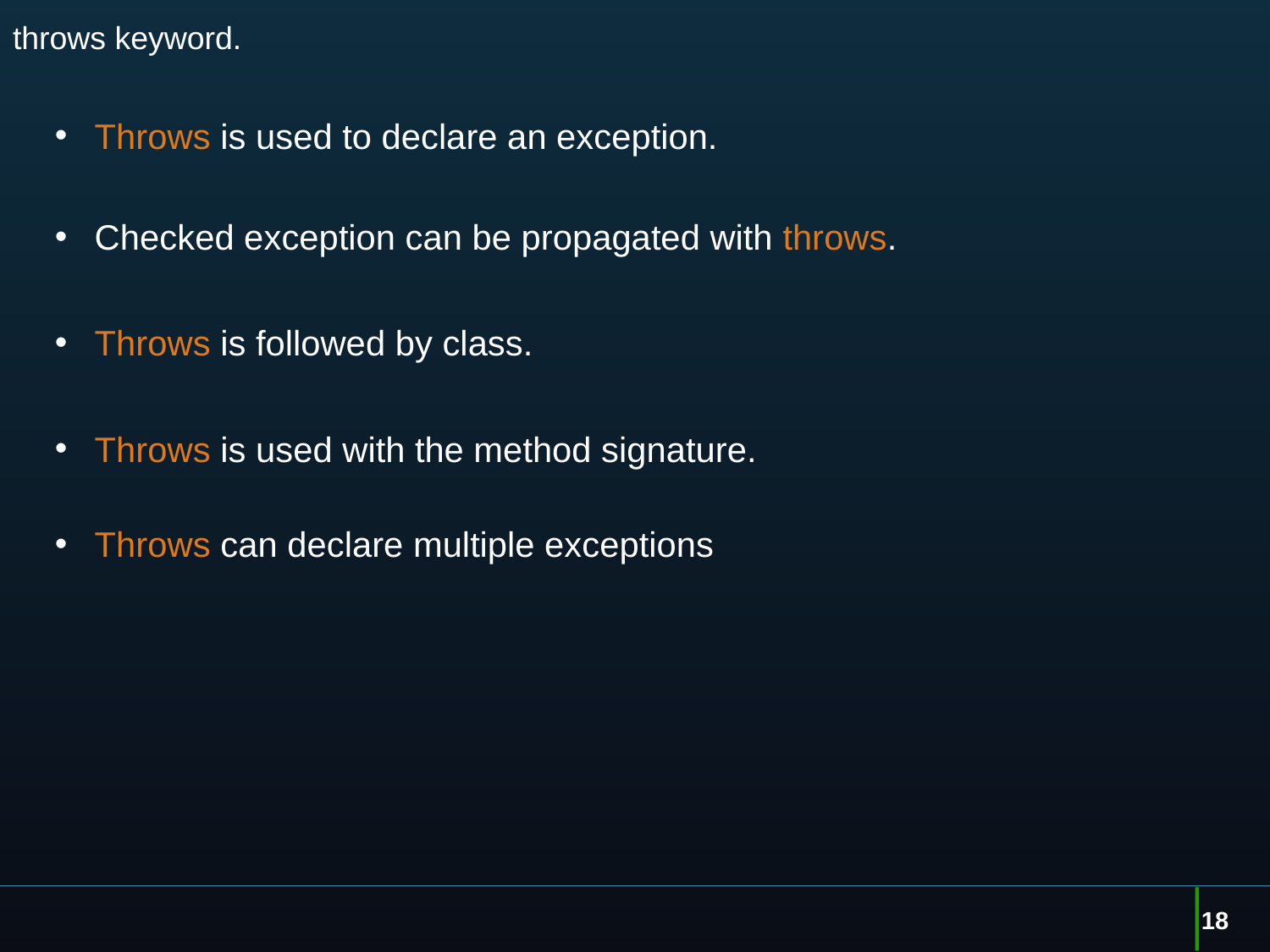

# throws keyword.
Throws is used to declare an exception.
Checked exception can be propagated with throws.
Throws is followed by class.
Throws is used with the method signature.
Throws can declare multiple exceptions
18